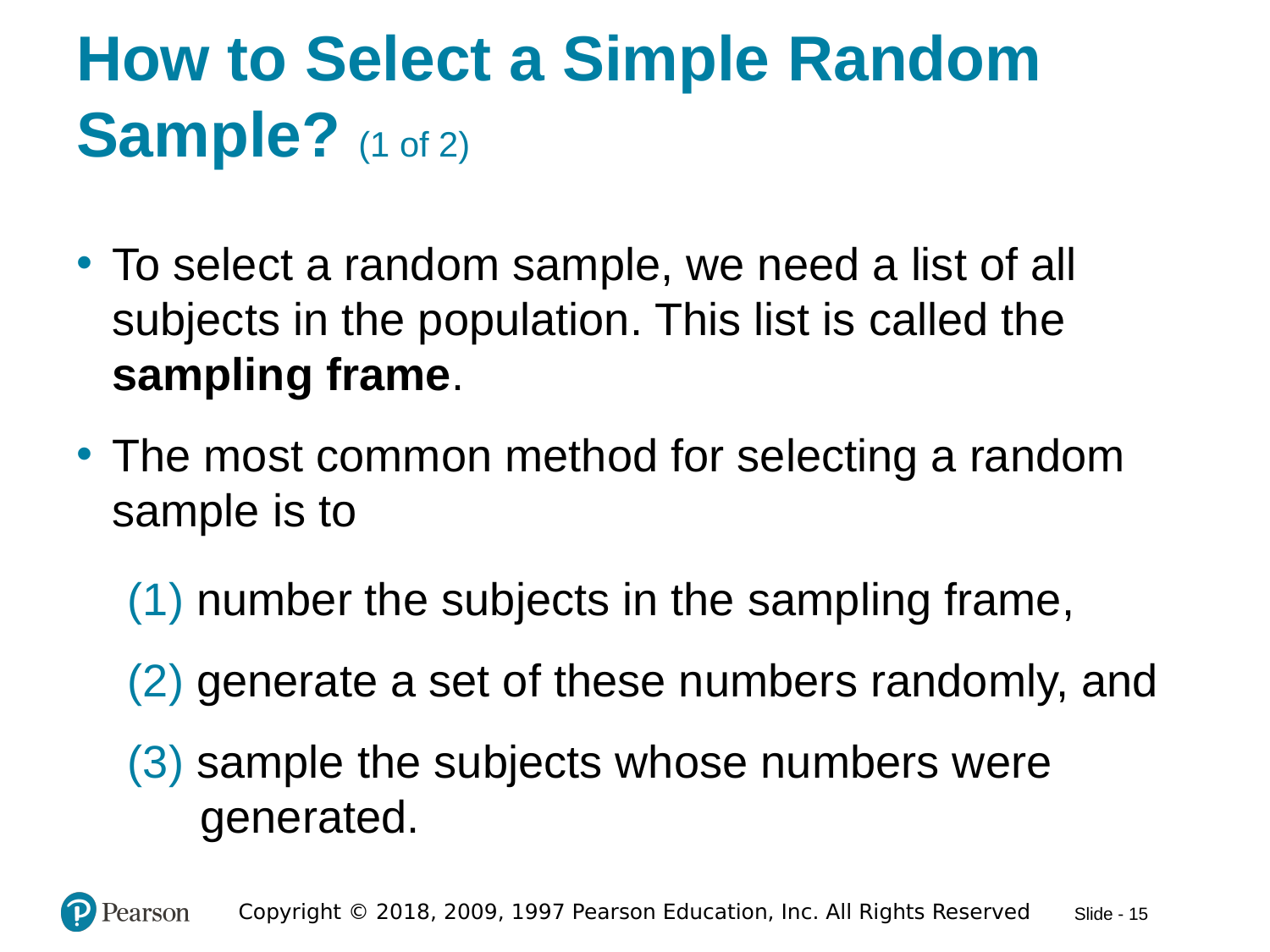

# How to Select a Simple Random Sample? (1 of 2)
To select a random sample, we need a list of all subjects in the population. This list is called the sampling frame.
The most common method for selecting a random sample is to
(1) number the subjects in the sampling frame,
(2) generate a set of these numbers randomly, and
(3) sample the subjects whose numbers were
 generated.